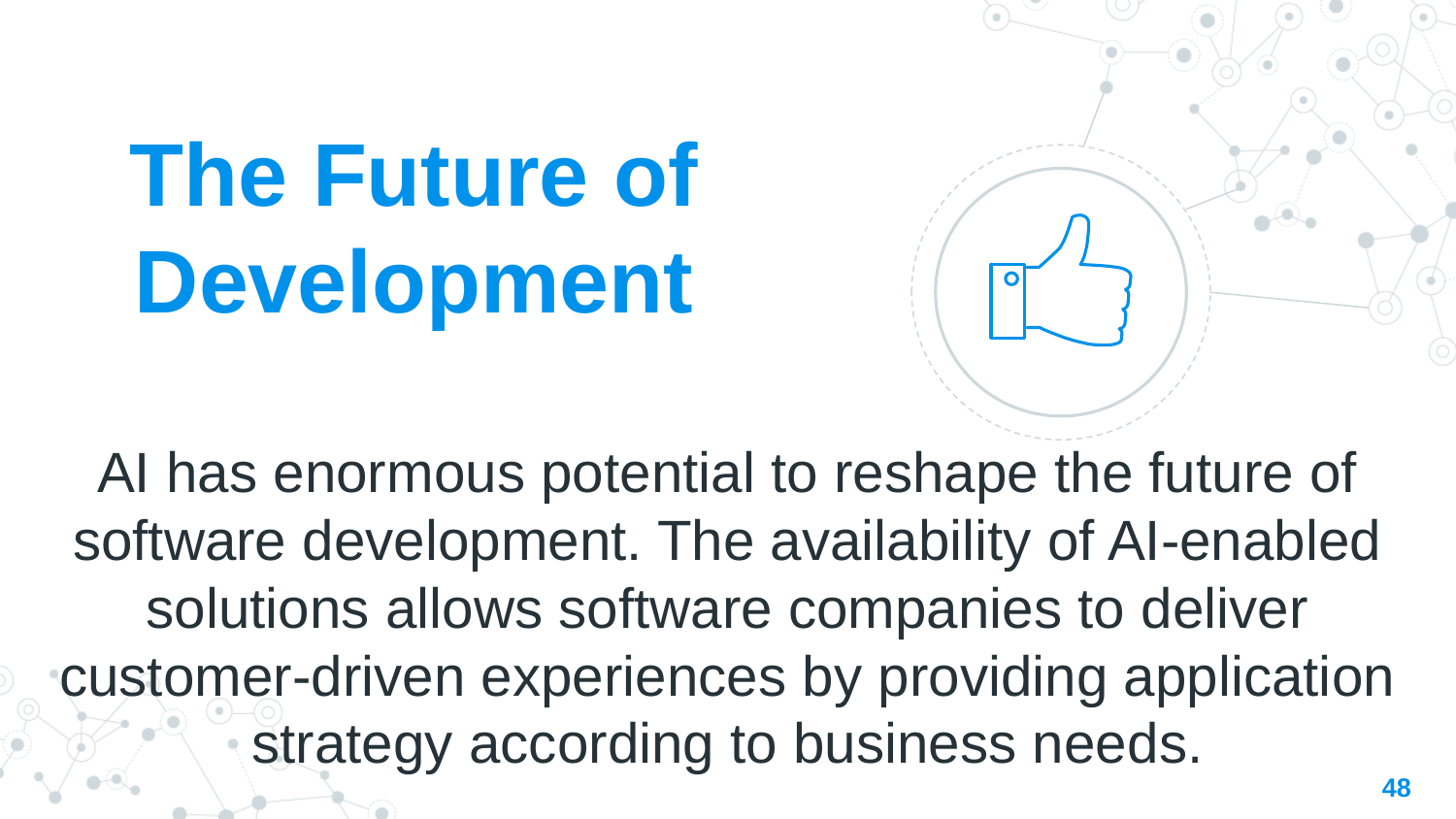

The Future of Development

AI has enormous potential to reshape the future of software development. The availability of AI-enabled solutions allows software companies to deliver customer-driven experiences by providing application strategy according to business needs.
48